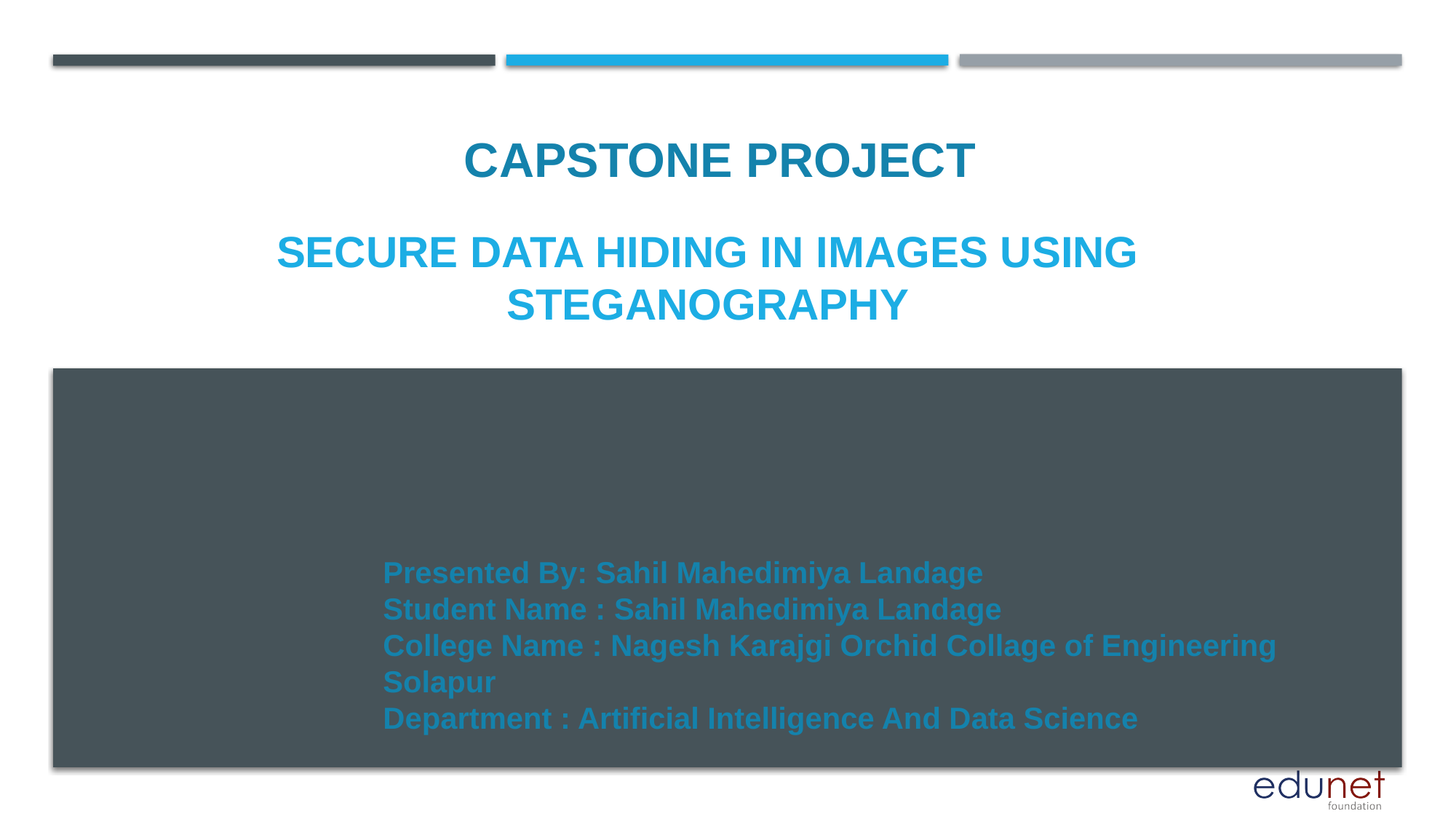

CAPSTONE PROJECT
# Secure data hiding in images using steganography
Presented By: Sahil Mahedimiya Landage
Student Name : Sahil Mahedimiya Landage
College Name : Nagesh Karajgi Orchid Collage of Engineering Solapur
Department : Artificial Intelligence And Data Science